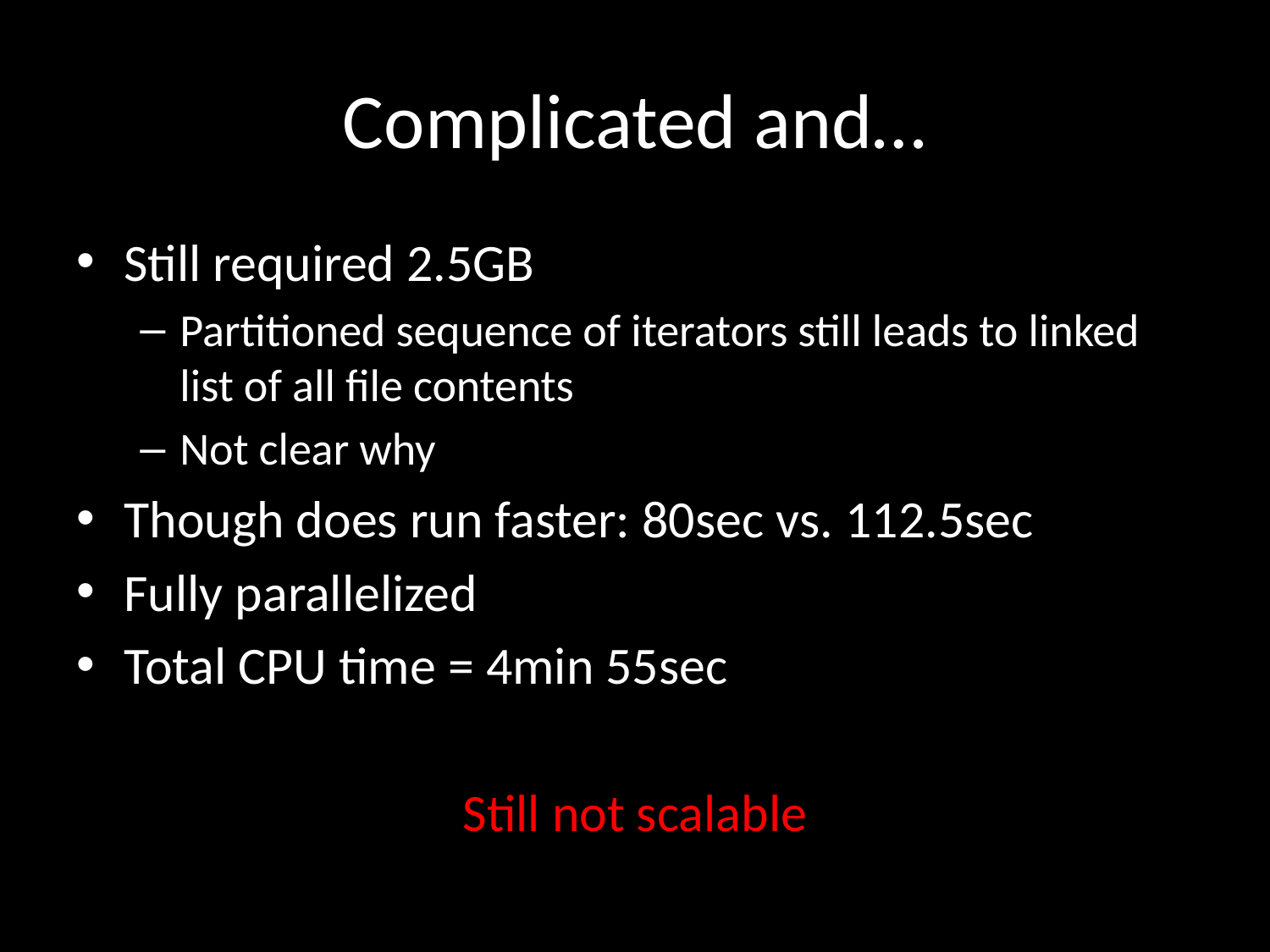

# Complicated and…
Still required 2.5GB
Partitioned sequence of iterators still leads to linked list of all file contents
Not clear why
Though does run faster: 80sec vs. 112.5sec
Fully parallelized
Total CPU time = 4min 55sec

Still not scalable